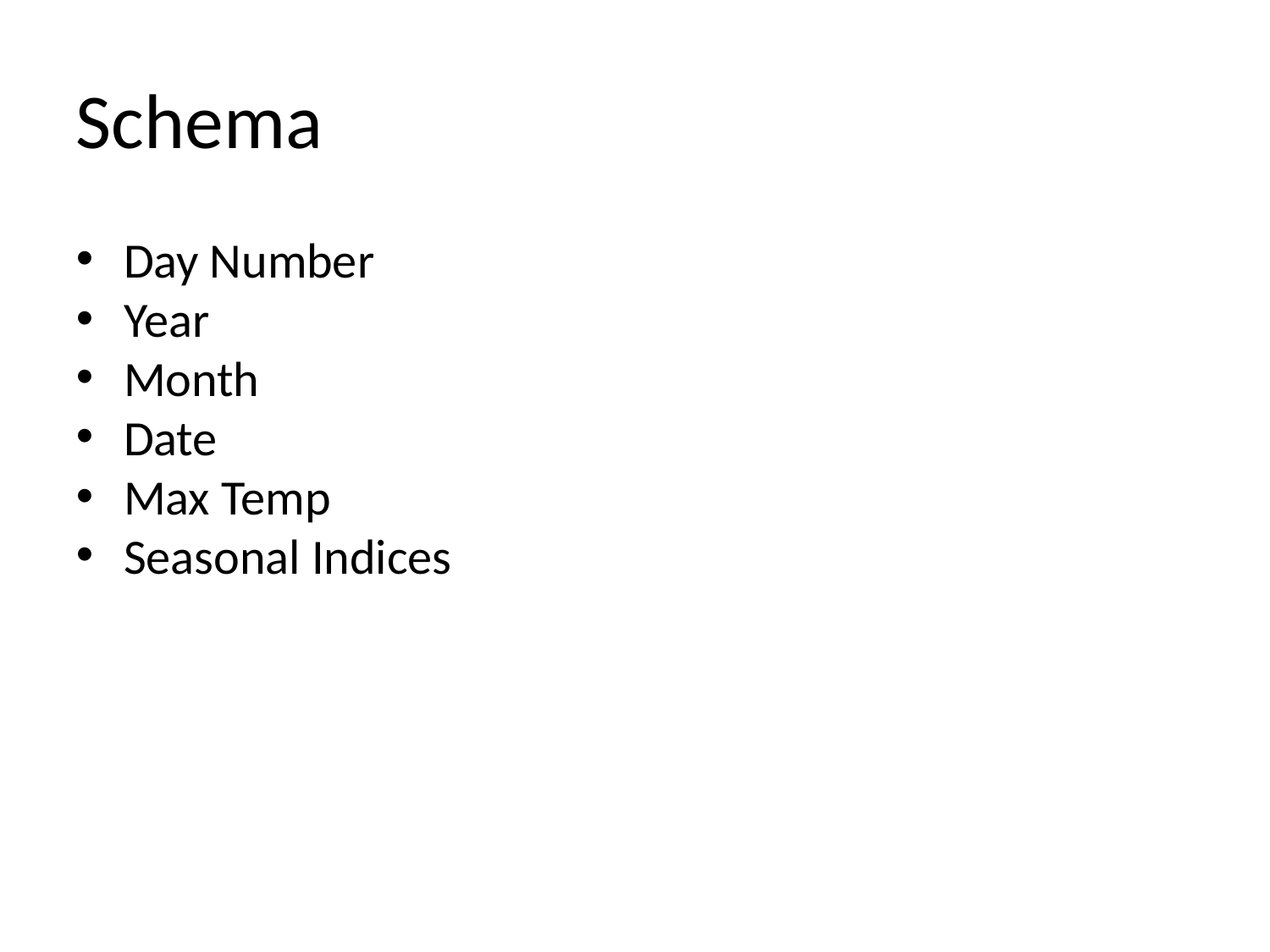

Schema
Day Number
Year
Month
Date
Max Temp
Seasonal Indices